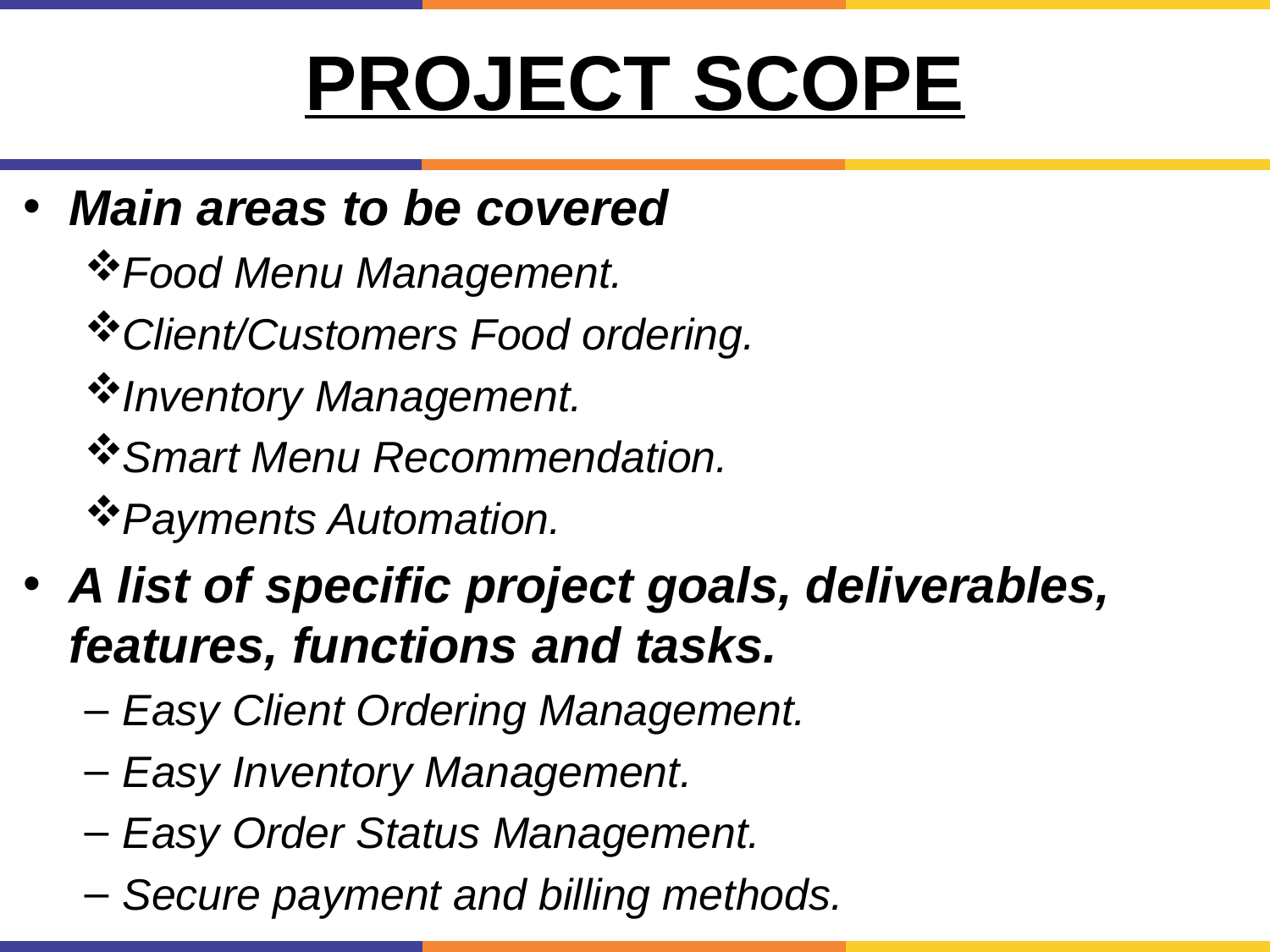

# Project Scope
Main areas to be covered
Food Menu Management.
Client/Customers Food ordering.
Inventory Management.
Smart Menu Recommendation.
Payments Automation.
A list of specific project goals, deliverables, features, functions and tasks.
Easy Client Ordering Management.
Easy Inventory Management.
Easy Order Status Management.
Secure payment and billing methods.